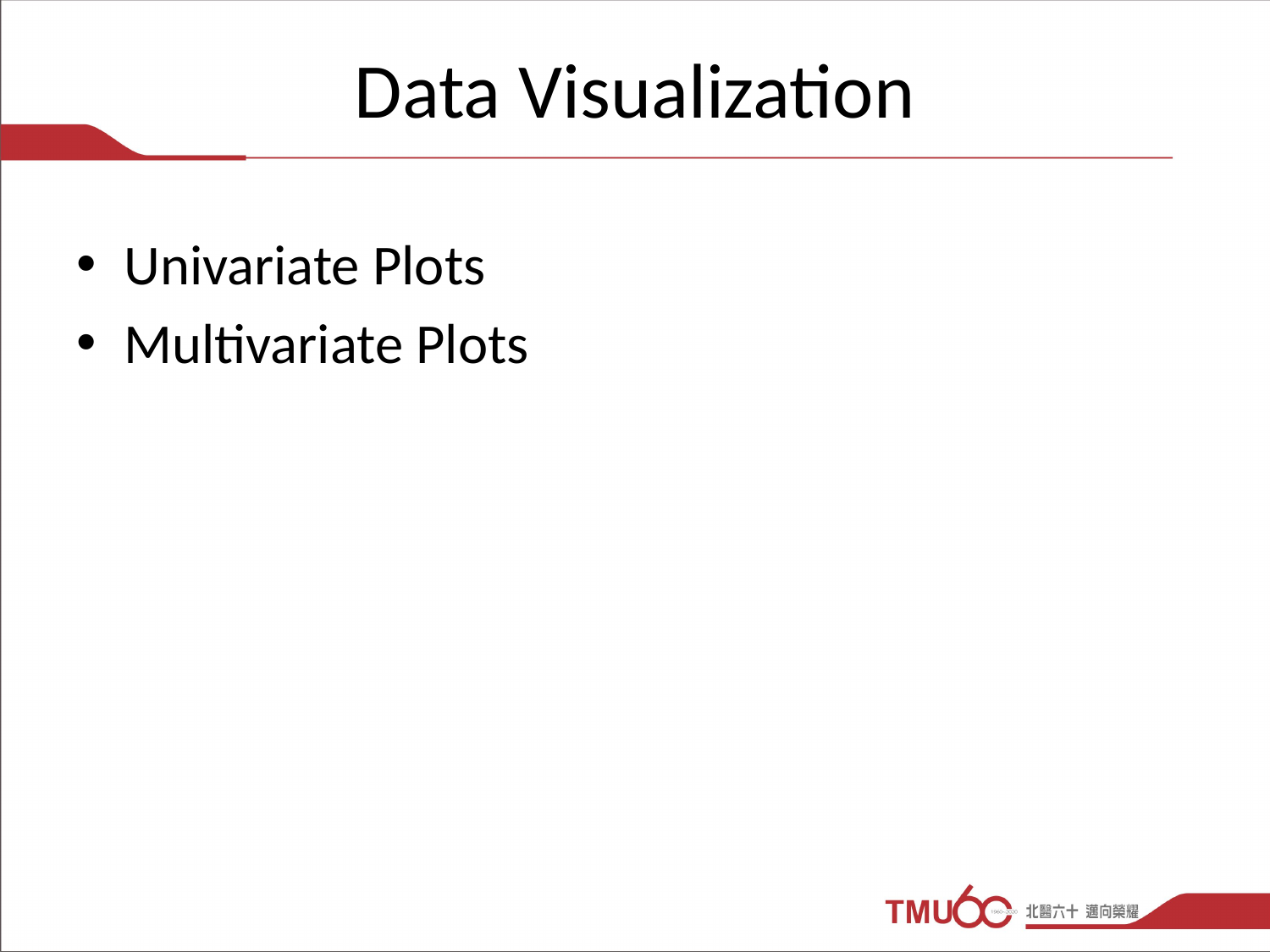

# Data Visualization
Univariate Plots
Multivariate Plots